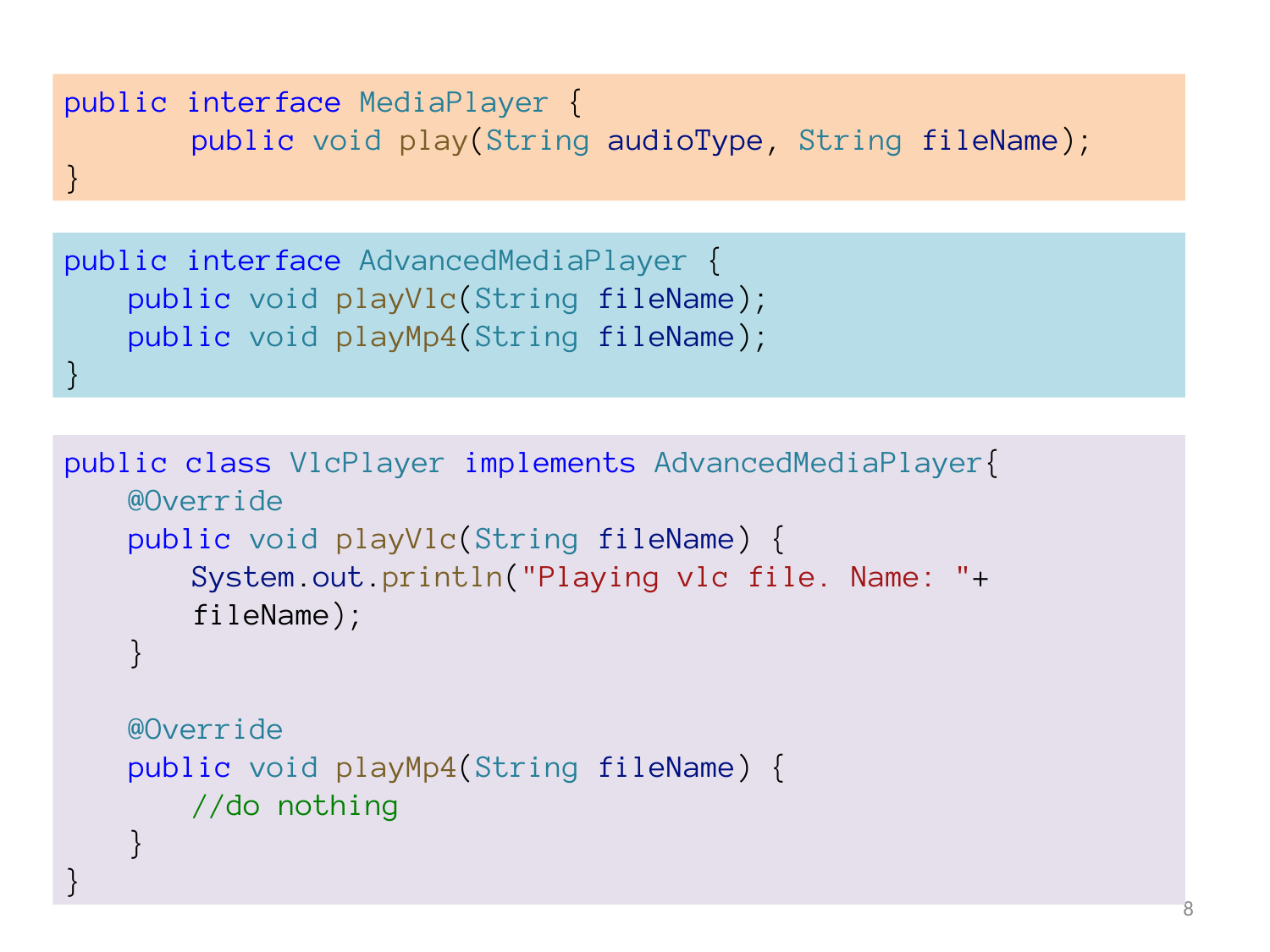

public interface MediaPlayer {
	public void play(String audioType, String fileName);
}
public interface AdvancedMediaPlayer {
public void playVlc(String fileName);
public void playMp4(String fileName);
}
public class VlcPlayer implements AdvancedMediaPlayer{
@Override
public void playVlc(String fileName) {
System.out.println("Playing vlc file. Name: "+ fileName);
}
@Override
public void playMp4(String fileName) {
//do nothing
}
}
8